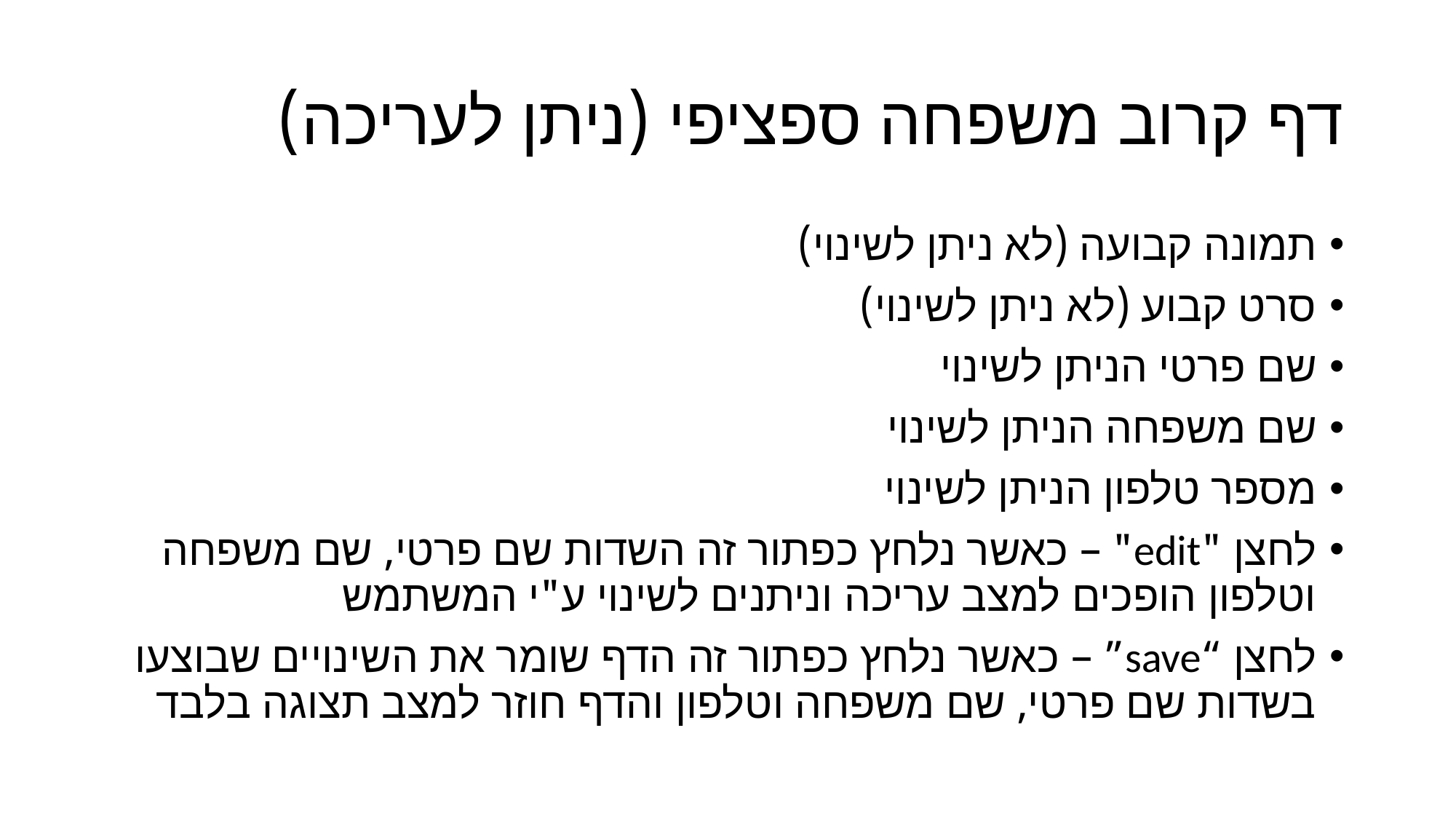

# דף קרוב משפחה ספציפי	 (ניתן לעריכה)
תמונה קבועה (לא ניתן לשינוי)
סרט קבוע (לא ניתן לשינוי)
שם פרטי הניתן לשינוי
שם משפחה הניתן לשינוי
מספר טלפון הניתן לשינוי
לחצן "edit" – כאשר נלחץ כפתור זה השדות שם פרטי, שם משפחה וטלפון הופכים למצב עריכה וניתנים לשינוי ע"י המשתמש
לחצן “save” – כאשר נלחץ כפתור זה הדף שומר את השינויים שבוצעו בשדות שם פרטי, שם משפחה וטלפון והדף חוזר למצב תצוגה בלבד